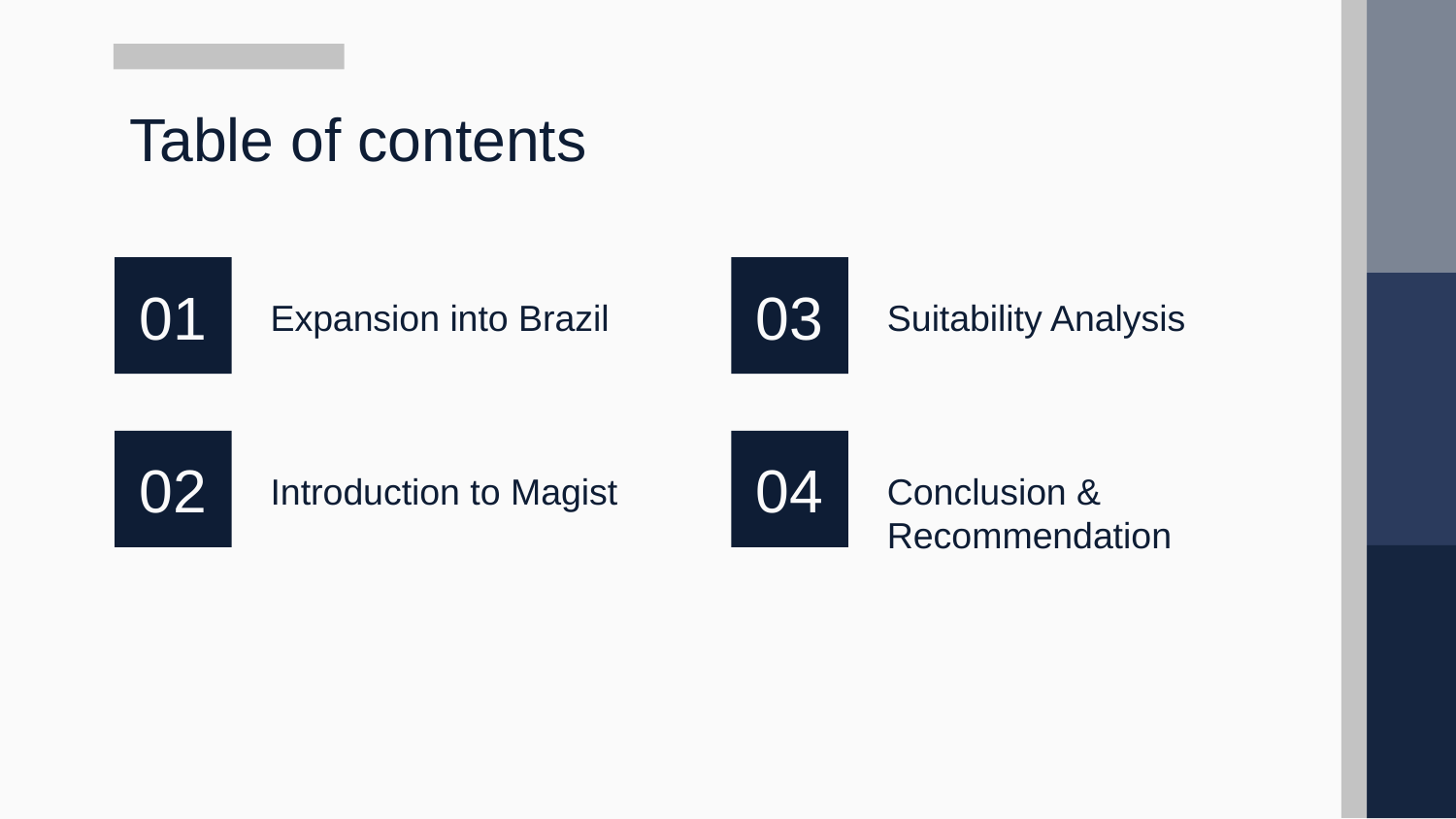

# Table of contents
01
03
Expansion into Brazil

Suitability Analysis

04
02
Introduction to Magist

Conclusion & Recommendation